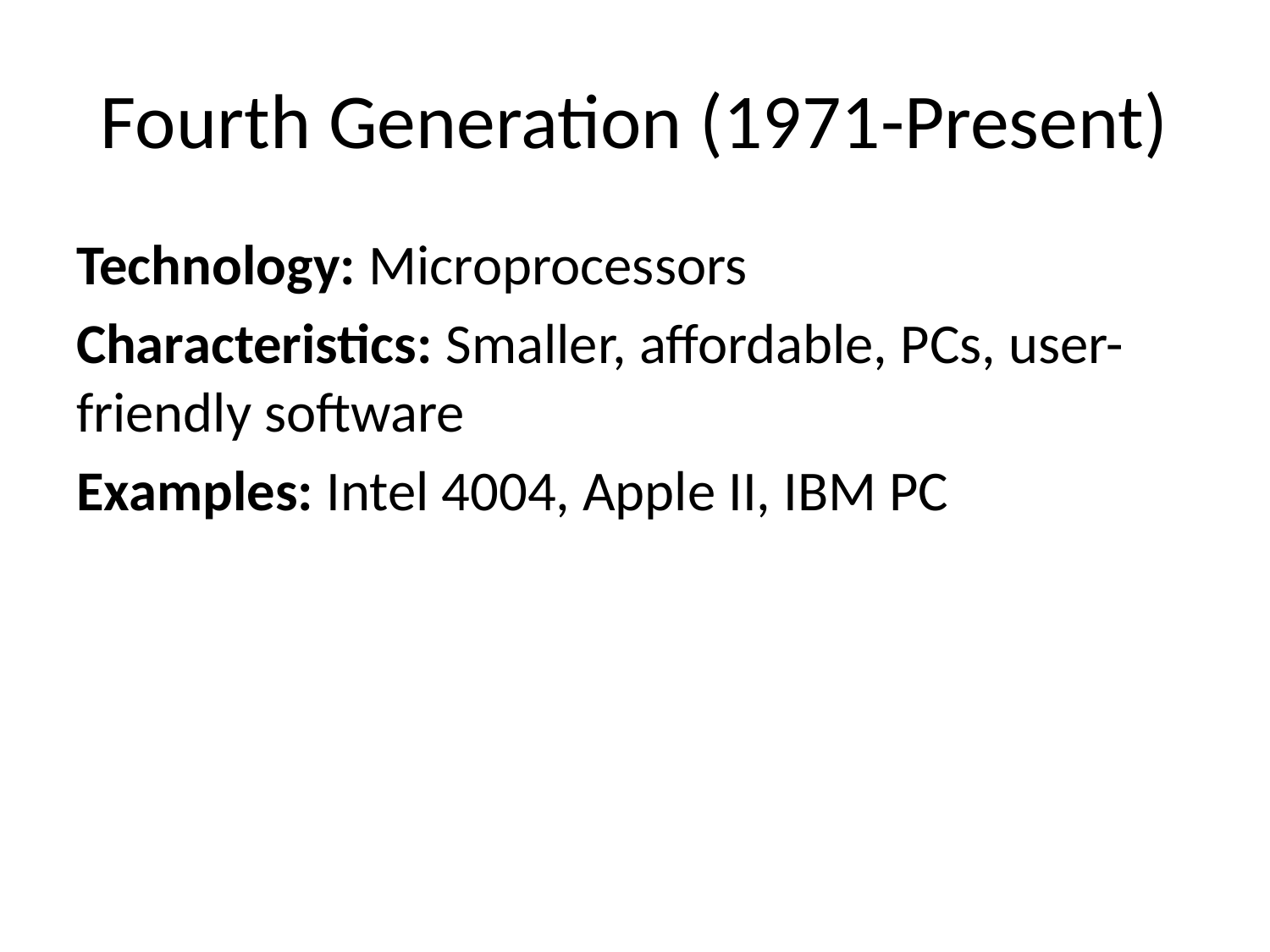

# Fourth Generation (1971-Present)
Technology: Microprocessors
Characteristics: Smaller, affordable, PCs, user-friendly software
Examples: Intel 4004, Apple II, IBM PC